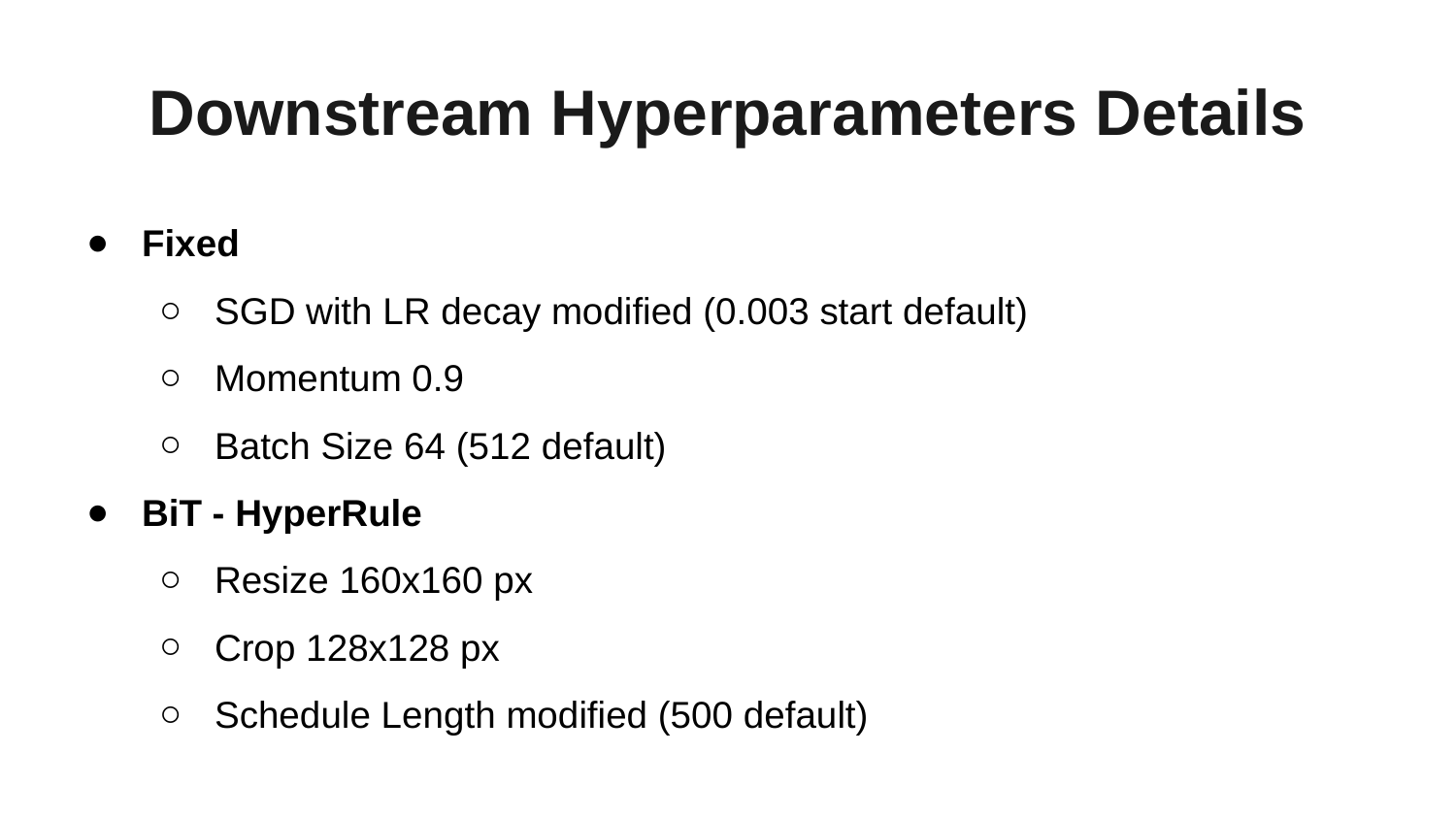

# Downstream Hyperparameters Details
Fixed
SGD with LR decay modified (0.003 start default)
Momentum 0.9
Batch Size 64 (512 default)
BiT - HyperRule
Resize 160x160 px
Crop 128x128 px
Schedule Length modified (500 default)